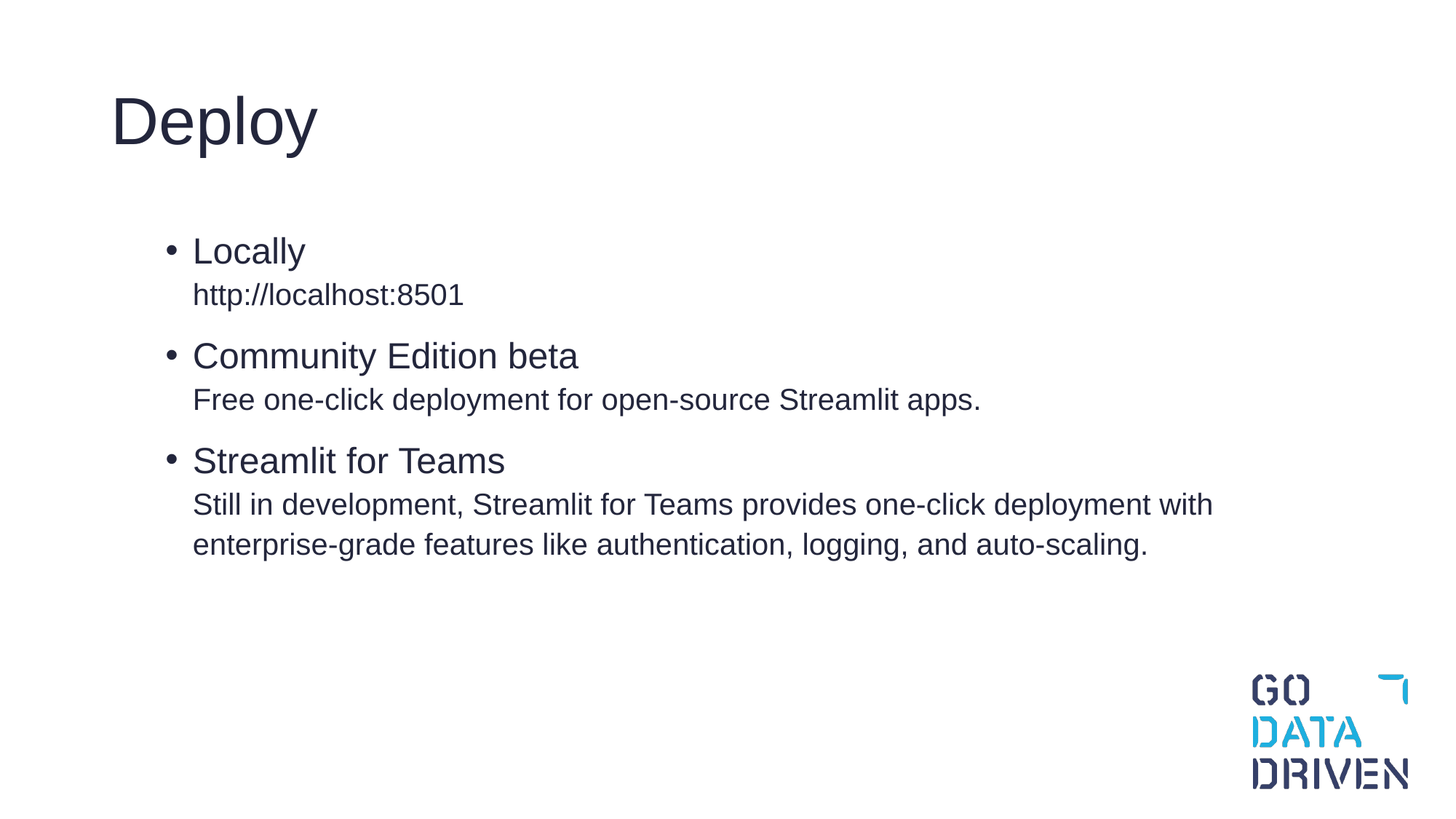

# Deploy
Locally
http://localhost:8501
Community Edition beta
Free one-click deployment for open-source Streamlit apps.
Streamlit for Teams
Still in development, Streamlit for Teams provides one-click deployment with enterprise-grade features like authentication, logging, and auto-scaling.